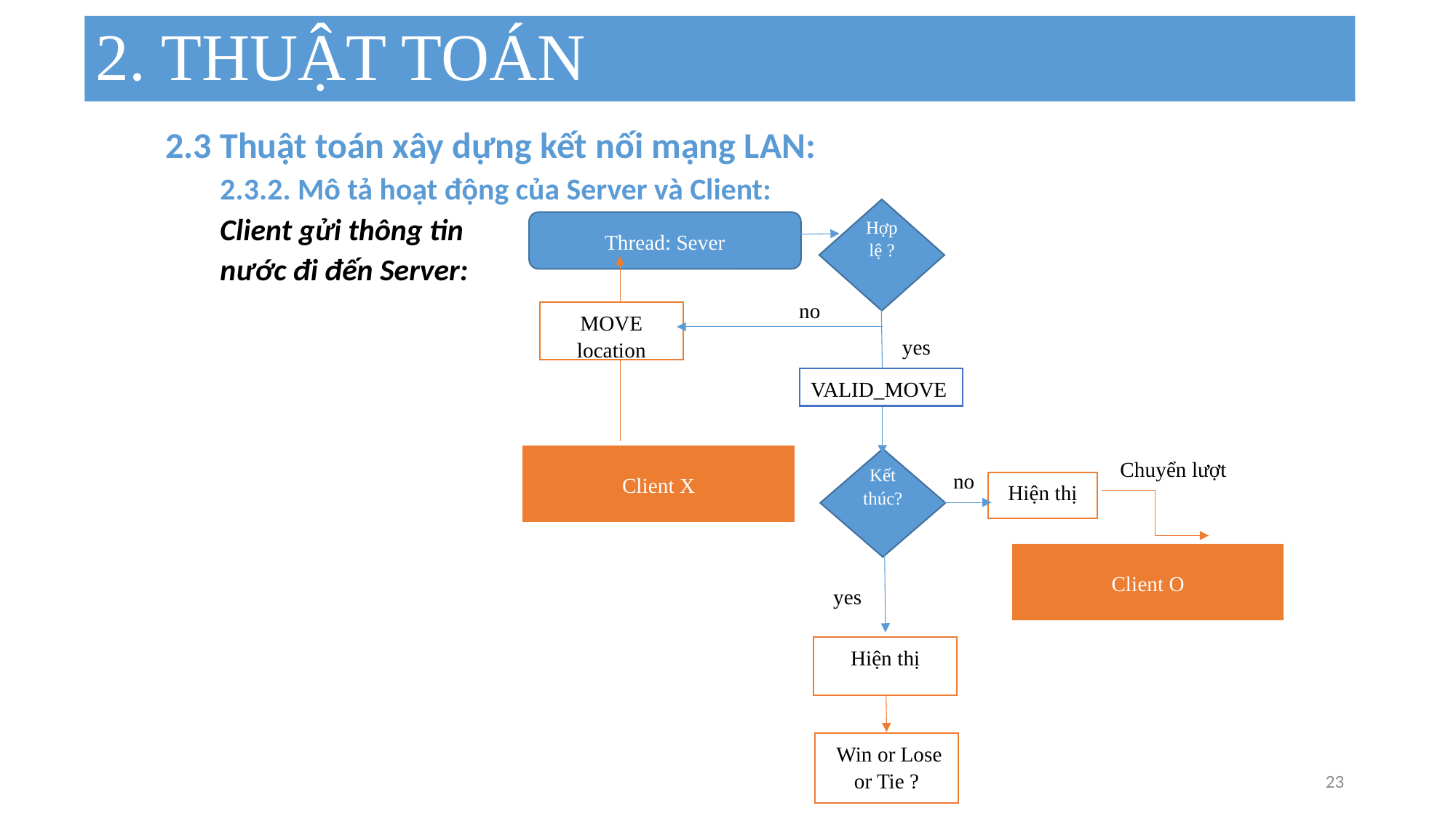

# 2. THUẬT TOÁN
2.3 Thuật toán xây dựng kết nối mạng LAN:
2.3.2. Mô tả hoạt động của Server và Client:
Client gửi thông tin
nước đi đến Server:

Hợp lệ ?

Thread: Sever
MOVE location
VALID_MOVE
Hiện thị
Hiện thị
 Win or Lose or Tie ?
Client X
Client O
yes
Kết thúc?

yes
Chuyển lượt
no
no
23